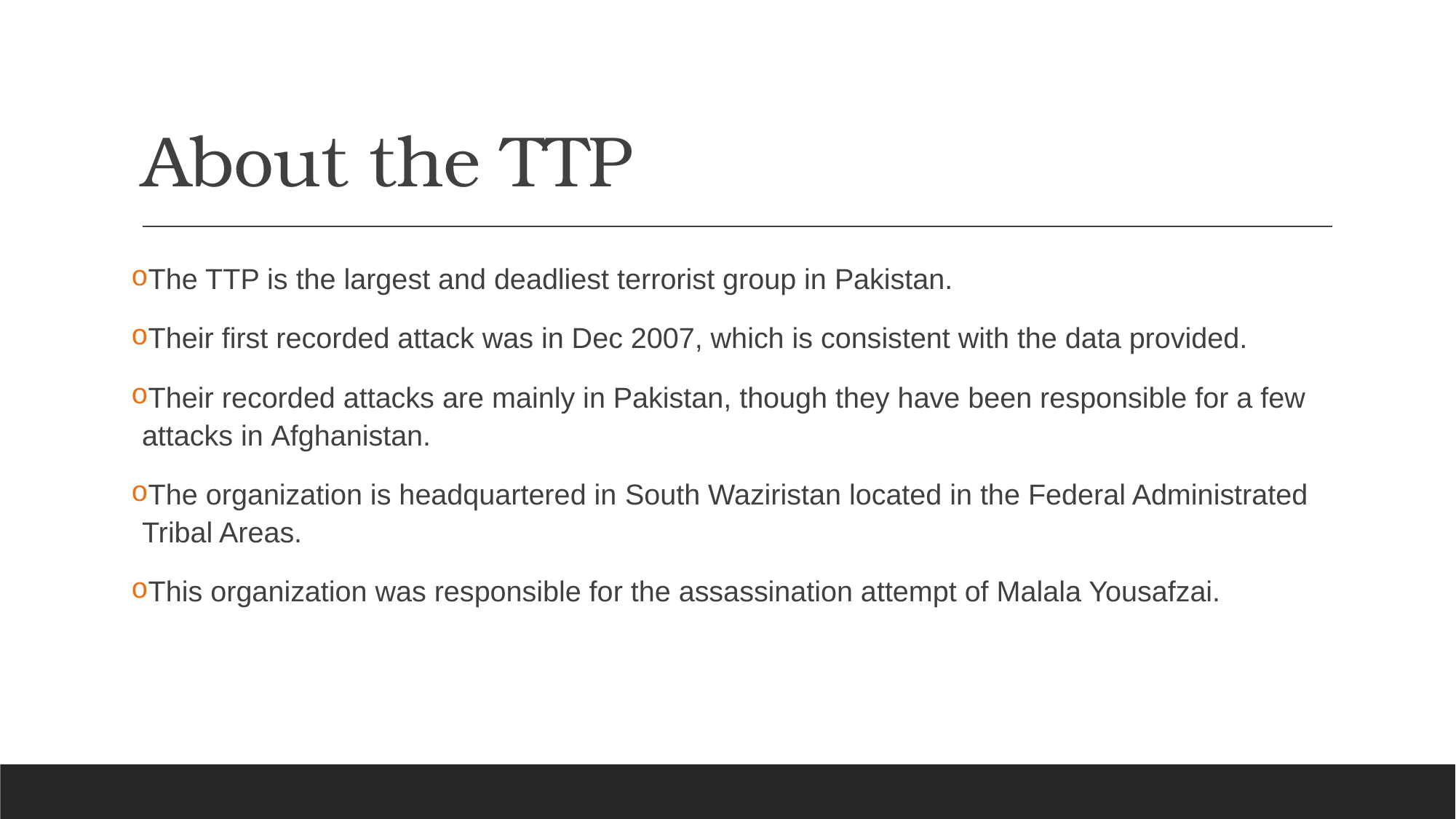

# About the TTP
The TTP is the largest and deadliest terrorist group in Pakistan.
Their first recorded attack was in Dec 2007, which is consistent with the data provided.
Their recorded attacks are mainly in Pakistan, though they have been responsible for a few attacks in Afghanistan.
The organization is headquartered in South Waziristan located in the Federal Administrated Tribal Areas.
This organization was responsible for the assassination attempt of Malala Yousafzai.